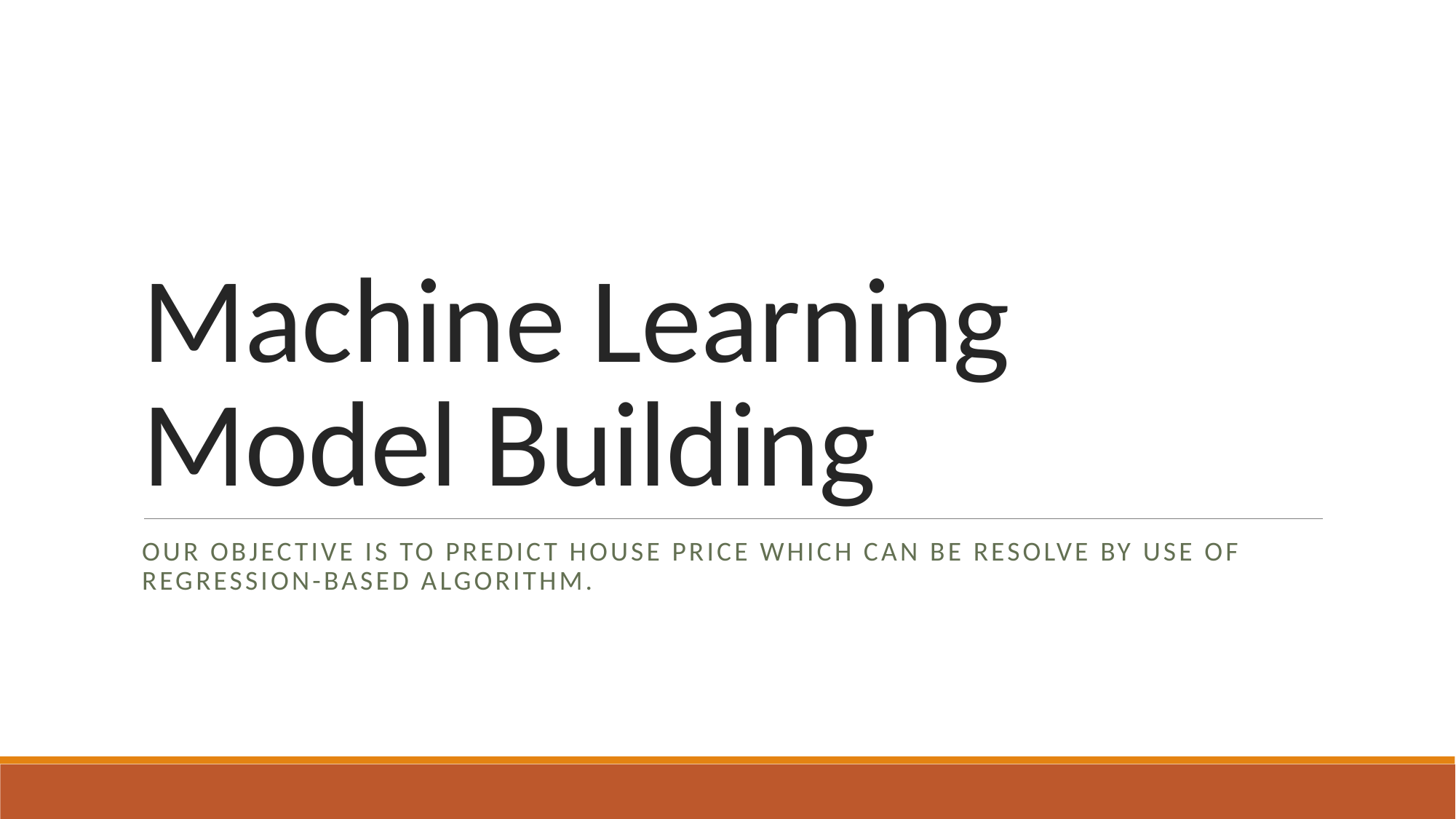

# Machine Learning Model Building
Our objective is to predict House price which can be resolve by use of regression-based algorithm.